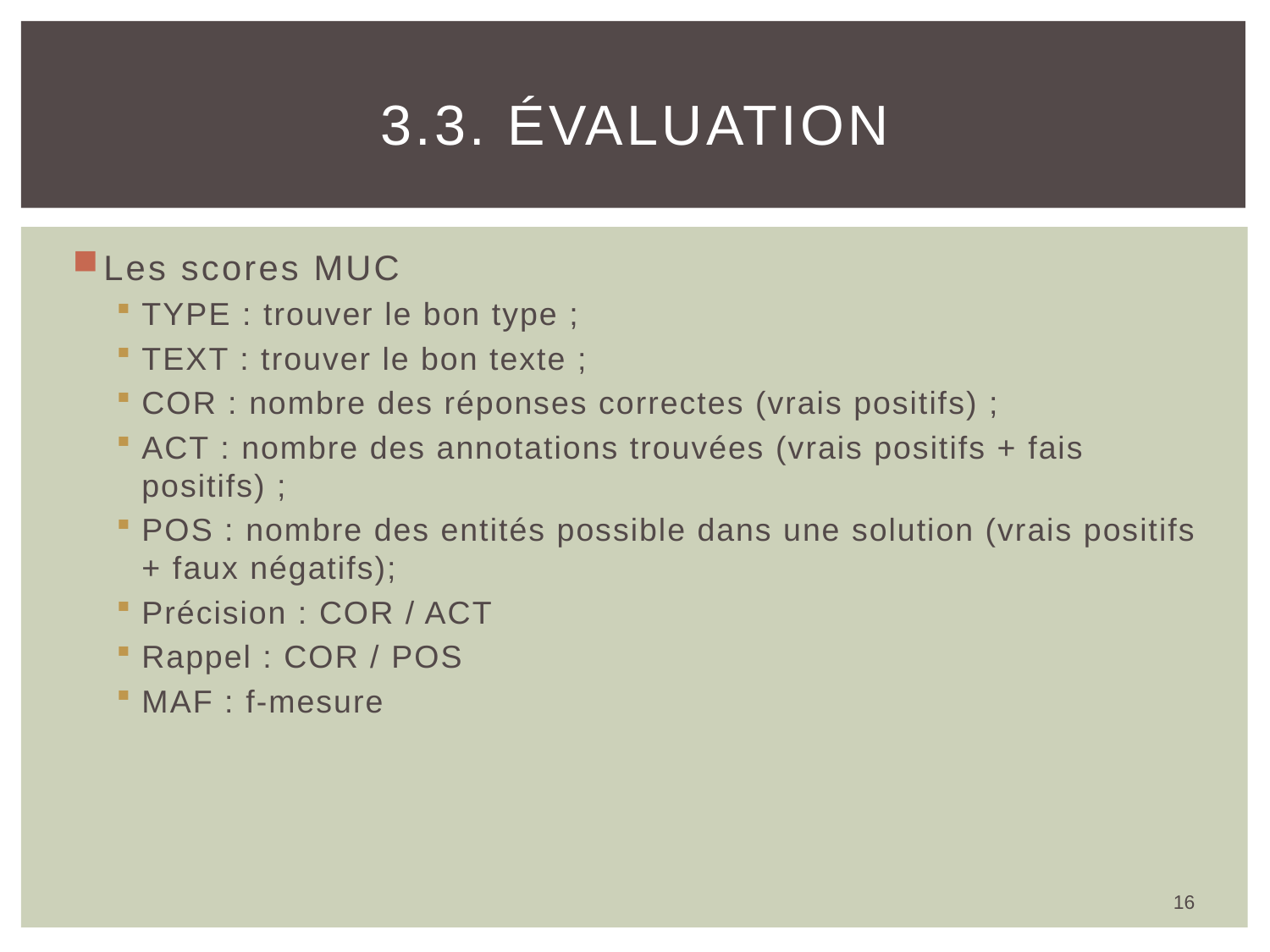

# 3.3. Évaluation
Les scores MUC
TYPE : trouver le bon type ;
TEXT : trouver le bon texte ;
COR : nombre des réponses correctes (vrais positifs) ;
ACT : nombre des annotations trouvées (vrais positifs + fais positifs) ;
POS : nombre des entités possible dans une solution (vrais positifs + faux négatifs);
Précision : COR / ACT
Rappel : COR / POS
MAF : f-mesure
16